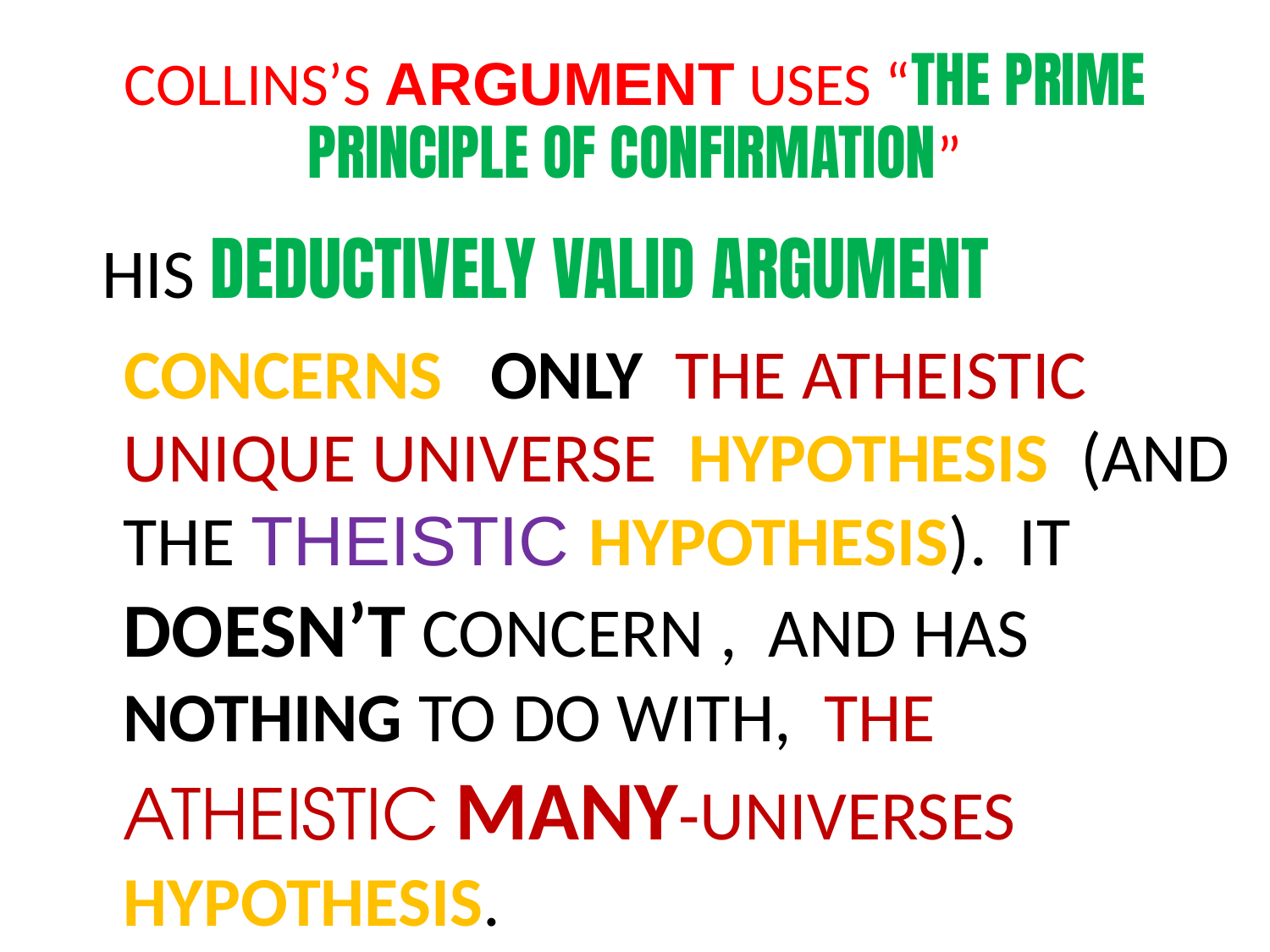

# COLLINS’S ARGUMENT USES “THE PRIME PRINCIPLE OF CONFIRMATION”
  HIS DEDUCTIVELY VALID ARGUMENT
   CONCERNS   ONLY  THE ATHEISTIC UNIQUE UNIVERSE  HYPOTHESIS  (AND THE THEISTIC HYPOTHESIS).  IT DOESN’T CONCERN ,  AND HAS NOTHING TO DO WITH,  THE ATHEISTIC MANY-UNIVERSES HYPOTHESIS.